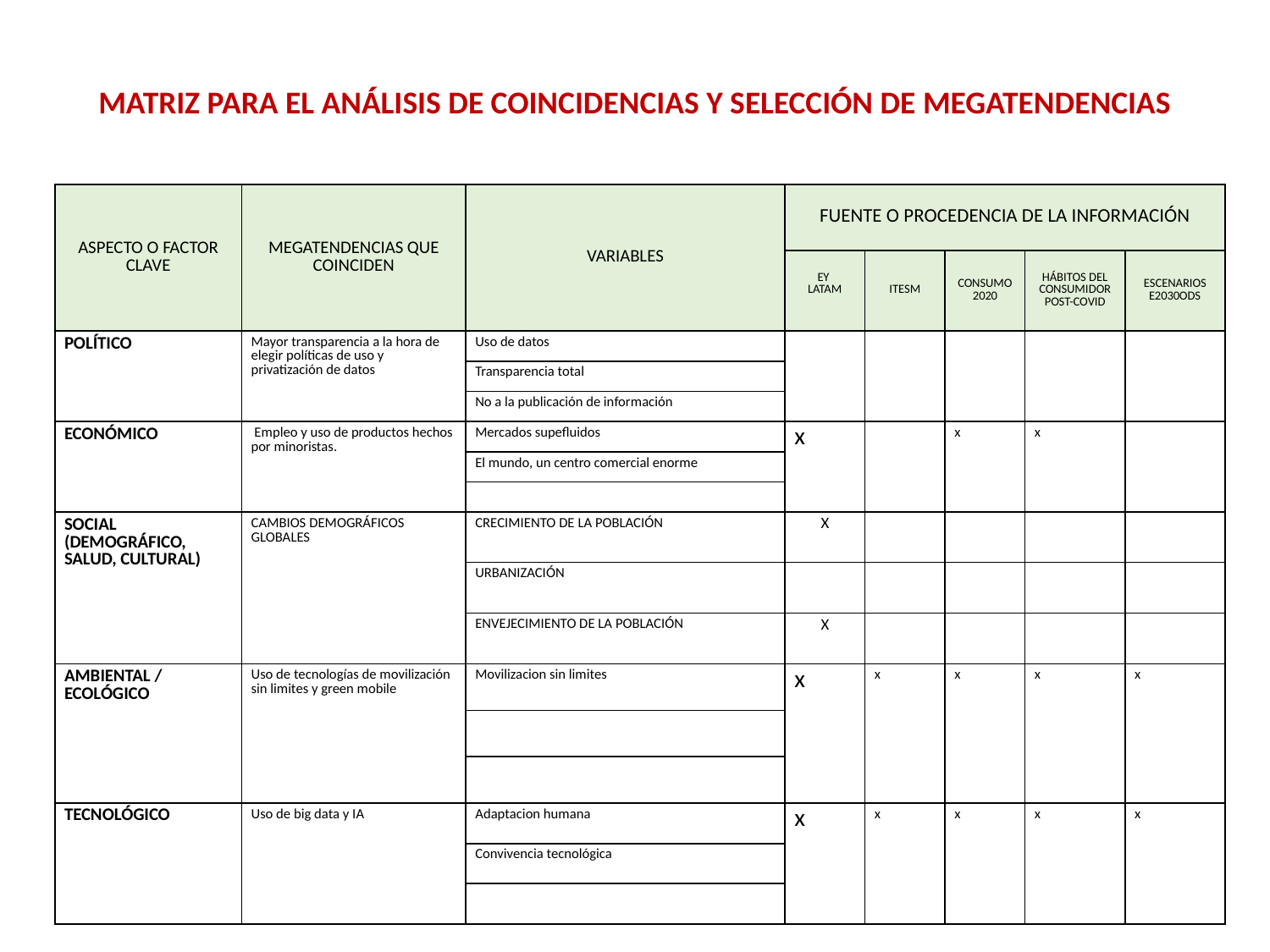

MATRIZ PARA EL ANÁLISIS DE COINCIDENCIAS Y SELECCIÓN DE MEGATENDENCIAS
| ASPECTO O FACTOR CLAVE | MEGATENDENCIAS QUE COINCIDEN | VARIABLES | FUENTE O PROCEDENCIA DE LA INFORMACIÓN |  |  |  |  |
| --- | --- | --- | --- | --- | --- | --- | --- |
|  |  |  | EY LATAM | ITESM | CONSUMO 2020 | HÁBITOS DEL CONSUMIDOR POST-COVID | ESCENARIOS E2030ODS |
| POLÍTICO | Mayor transparencia a la hora de elegir políticas de uso y privatización de datos | Uso de datos |  |  |  |  |  |
|  |  | Transparencia total |  |  |  |  |  |
|  |  | No a la publicación de información |  |  |  |  |  |
| ECONÓMICO | Empleo y uso de productos hechos por minoristas. | Mercados supefluidos | x |  | x | x |  |
|  |  | El mundo, un centro comercial enorme |  |  |  |  |  |
|  |  |  |  |  |  |  |  |
| SOCIAL (DEMOGRÁFICO, SALUD, CULTURAL) | CAMBIOS DEMOGRÁFICOS GLOBALES | CRECIMIENTO DE LA POBLACIÓN | X |  |  |  |  |
|  |  | URBANIZACIÓN |  |  |  |  |  |
|  |  | ENVEJECIMIENTO DE LA POBLACIÓN | X |  |  |  |  |
| AMBIENTAL / ECOLÓGICO | Uso de tecnologías de movilización sin limites y green mobile | Movilizacion sin limites | x | x | x | x | x |
|  |  |  |  |  |  |  |  |
|  |  |  |  |  |  |  |  |
| TECNOLÓGICO | Uso de big data y IA | Adaptacion humana | x | x | x | x | x |
|  |  | Convivencia tecnológica |  |  |  |  |  |
|  |  |  |  |  |  |  |  |